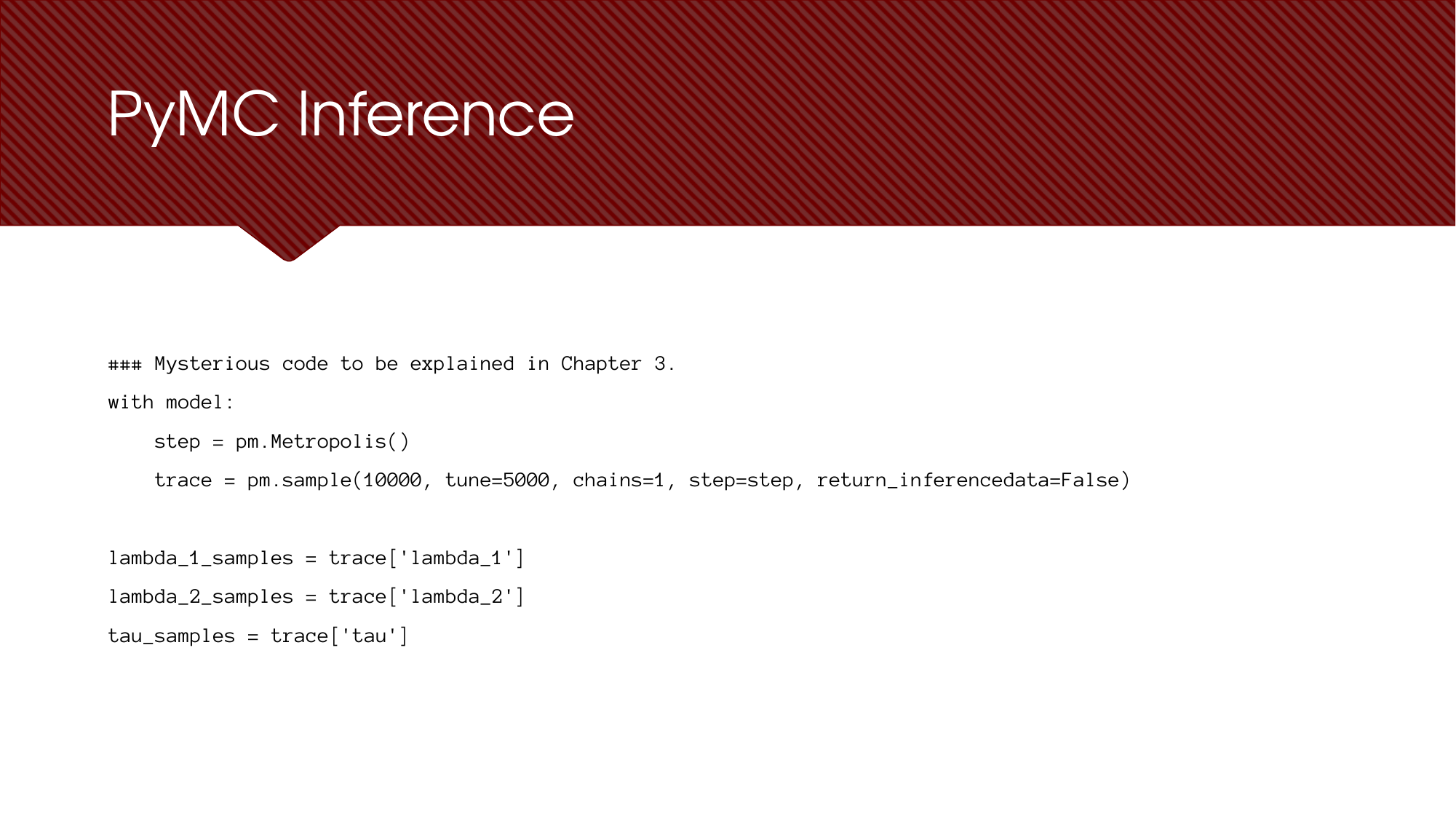

# PyMC Inference

### Mysterious code to be explained in Chapter 3.
with model:
    step = pm.Metropolis()
    trace = pm.sample(10000, tune=5000, chains=1, step=step, return_inferencedata=False)

lambda_1_samples = trace['lambda_1']
lambda_2_samples = trace['lambda_2']
tau_samples = trace['tau']